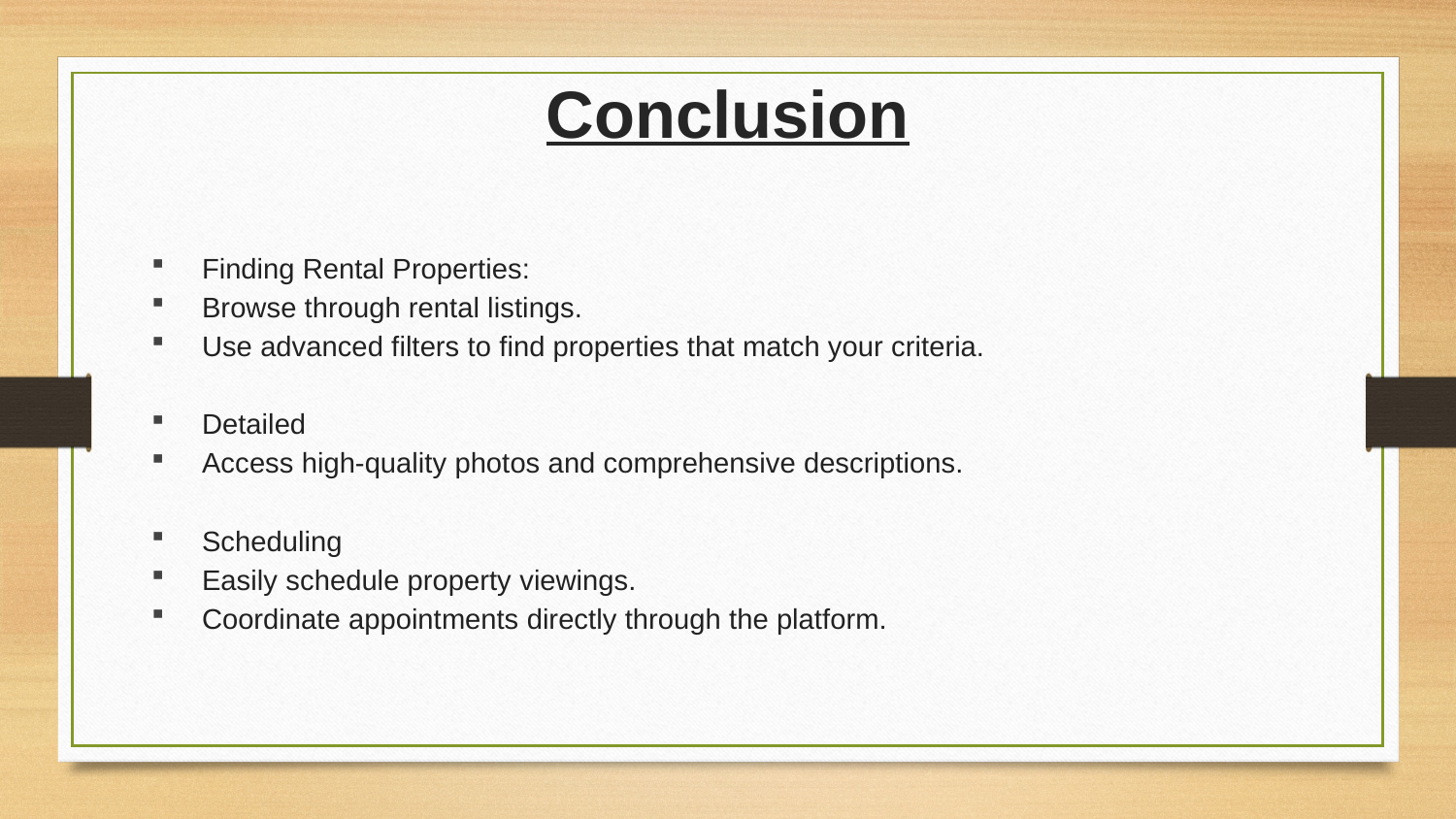

# Conclusion
Finding Rental Properties:
Browse through rental listings.
Use advanced filters to find properties that match your criteria.

Detailed
Access high-quality photos and comprehensive descriptions.

Scheduling
Easily schedule property viewings.
Coordinate appointments directly through the platform.